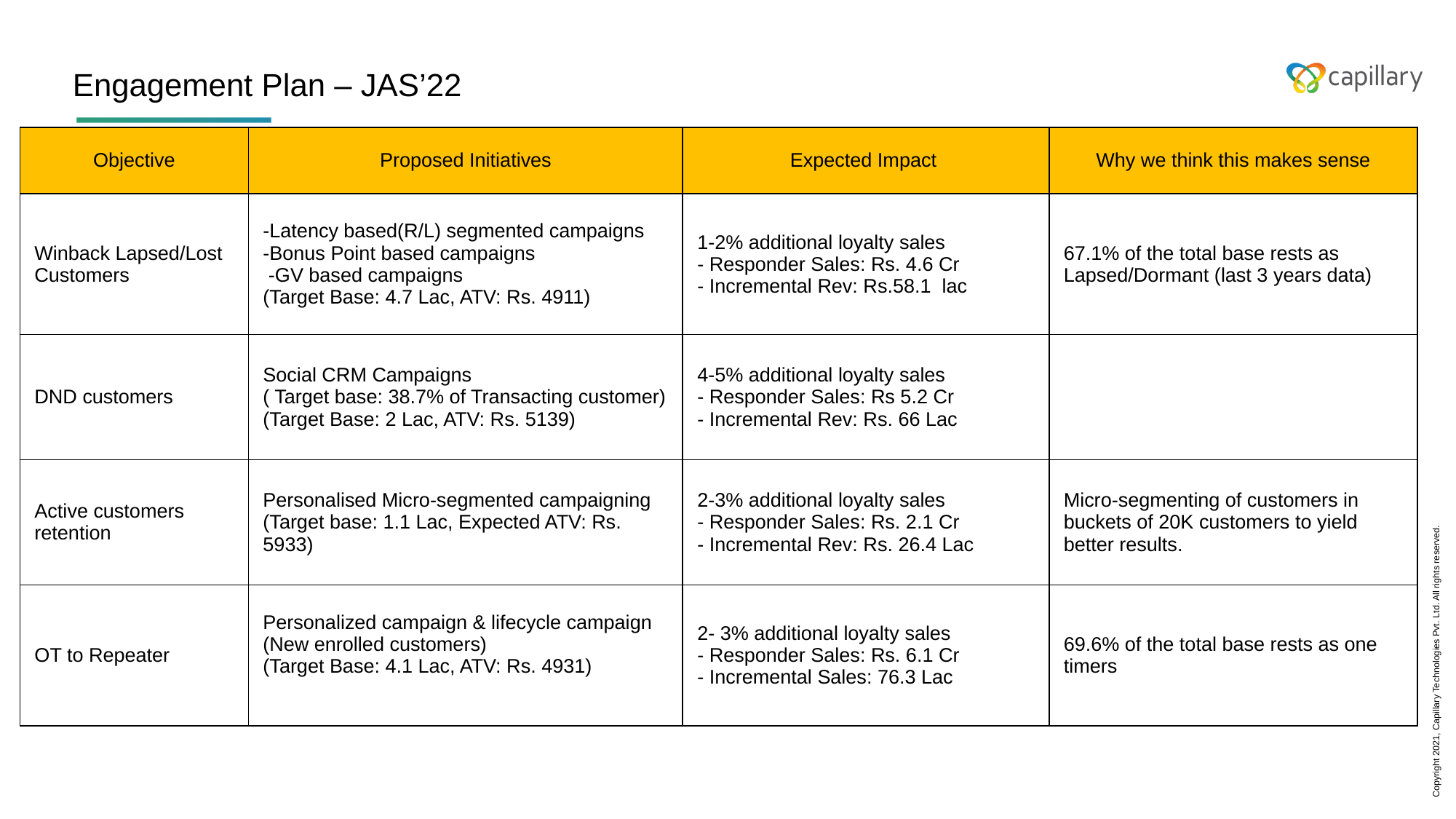

# Engagement Plan – JAS’22
| Objective | Proposed Initiatives | Expected Impact | Why we think this makes sense |
| --- | --- | --- | --- |
| Winback Lapsed/Lost Customers | -Latency based(R/L) segmented campaigns -Bonus Point based campaigns -GV based campaigns (Target Base: 4.7 Lac, ATV: Rs. 4911) | 1-2% additional loyalty sales - Responder Sales: Rs. 4.6 Cr - Incremental Rev: Rs.58.1 lac | 67.1% of the total base rests as Lapsed/Dormant (last 3 years data) |
| DND customers | Social CRM Campaigns ( Target base: 38.7% of Transacting customer) (Target Base: 2 Lac, ATV: Rs. 5139) | 4-5% additional loyalty sales - Responder Sales: Rs 5.2 Cr - Incremental Rev: Rs. 66 Lac |  |
| Active customers retention | Personalised Micro-segmented campaigning (Target base: 1.1 Lac, Expected ATV: Rs. 5933) | 2-3% additional loyalty sales - Responder Sales: Rs. 2.1 Cr - Incremental Rev: Rs. 26.4 Lac | Micro-segmenting of customers in buckets of 20K customers to yield better results. |
| OT to Repeater | Personalized campaign & lifecycle campaign (New enrolled customers) (Target Base: 4.1 Lac, ATV: Rs. 4931) | 2- 3% additional loyalty sales - Responder Sales: Rs. 6.1 Cr - Incremental Sales: 76.3 Lac | 69.6% of the total base rests as one timers |